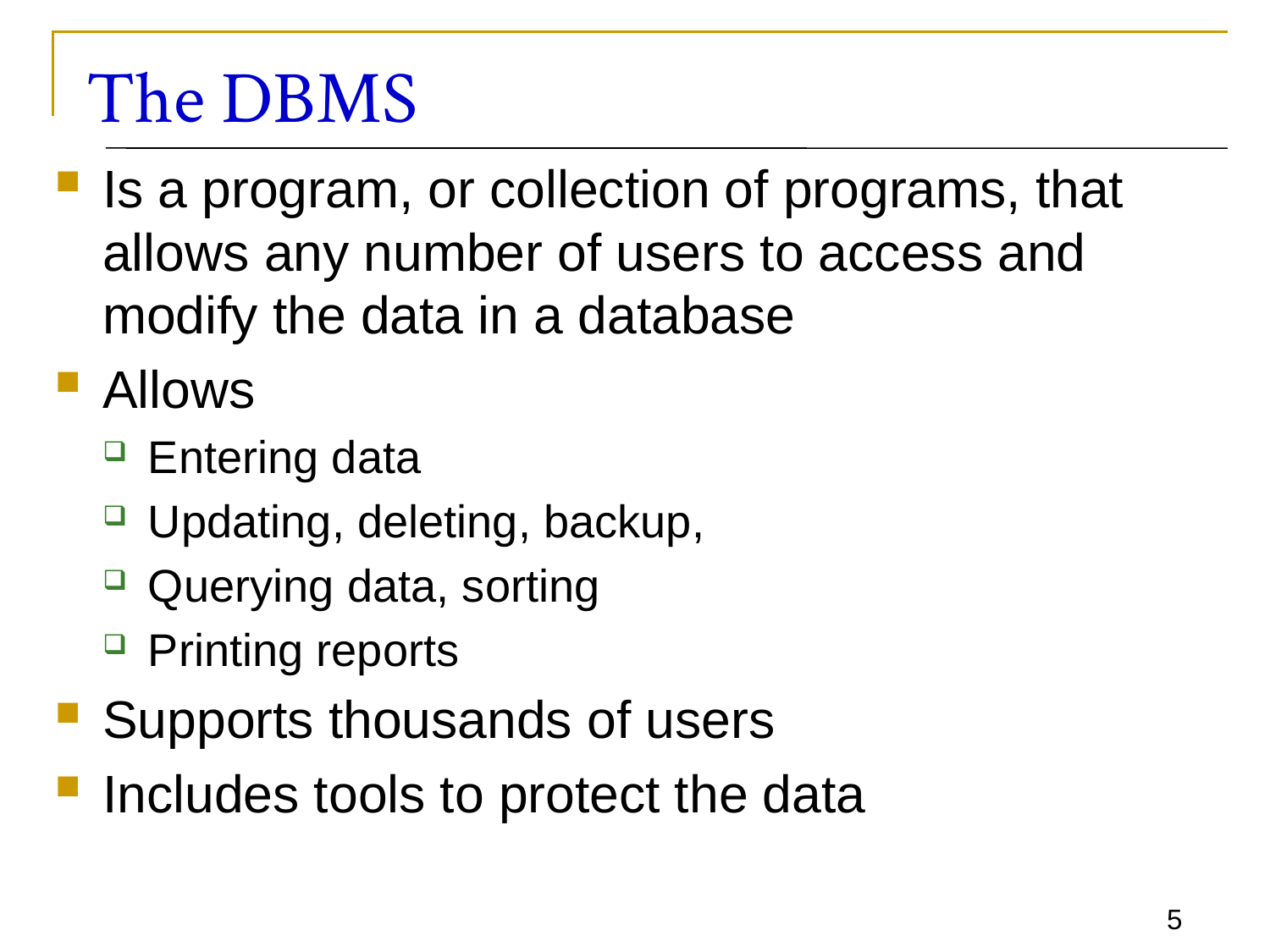

# The DBMS
Is a program, or collection of programs, that allows any number of users to access and modify the data in a database
Allows
Entering data
Updating, deleting, backup,
Querying data, sorting
Printing reports
Supports thousands of users
Includes tools to protect the data